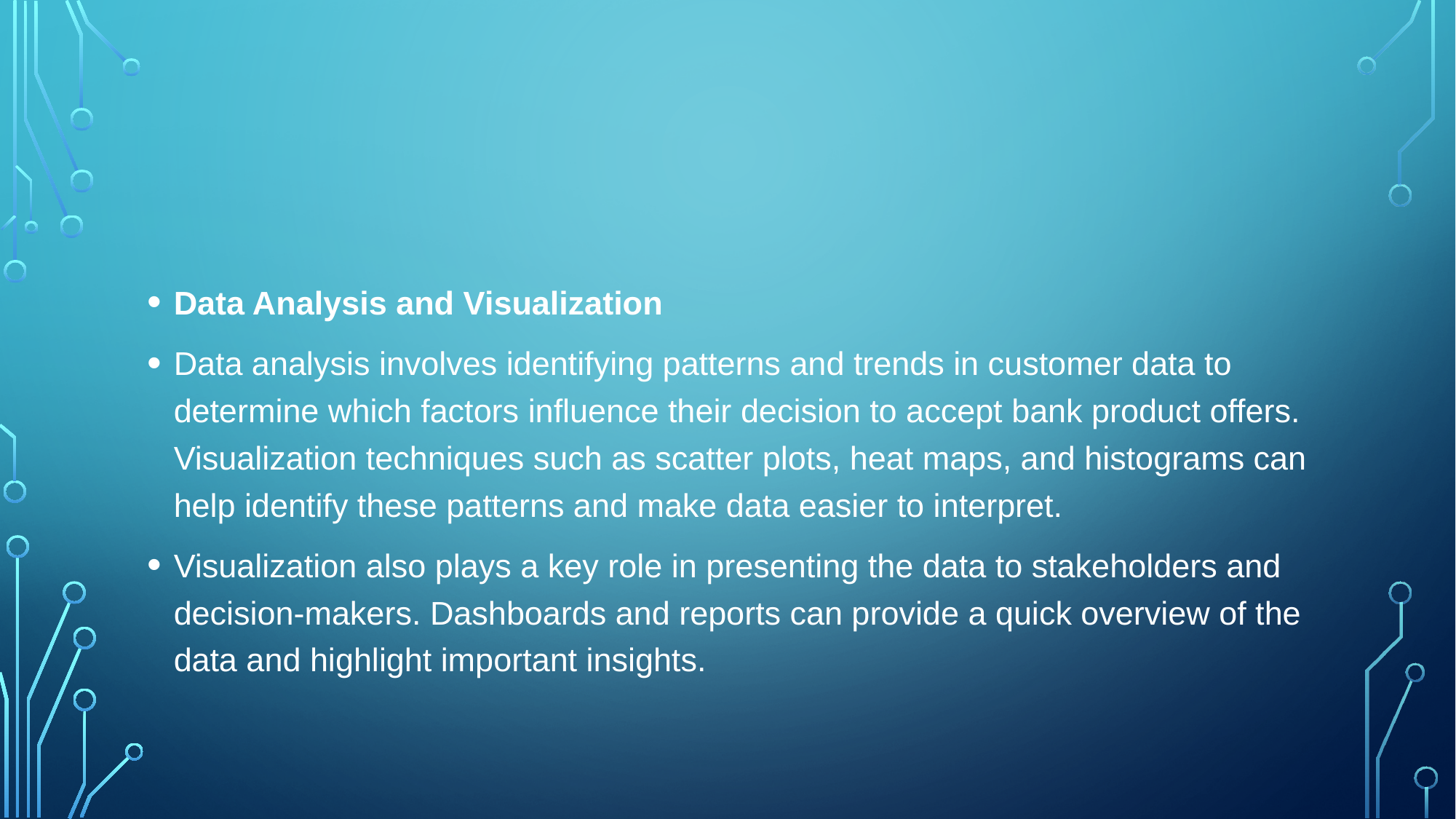

Data Analysis and Visualization
Data analysis involves identifying patterns and trends in customer data to determine which factors influence their decision to accept bank product offers. Visualization techniques such as scatter plots, heat maps, and histograms can help identify these patterns and make data easier to interpret.
Visualization also plays a key role in presenting the data to stakeholders and decision-makers. Dashboards and reports can provide a quick overview of the data and highlight important insights.